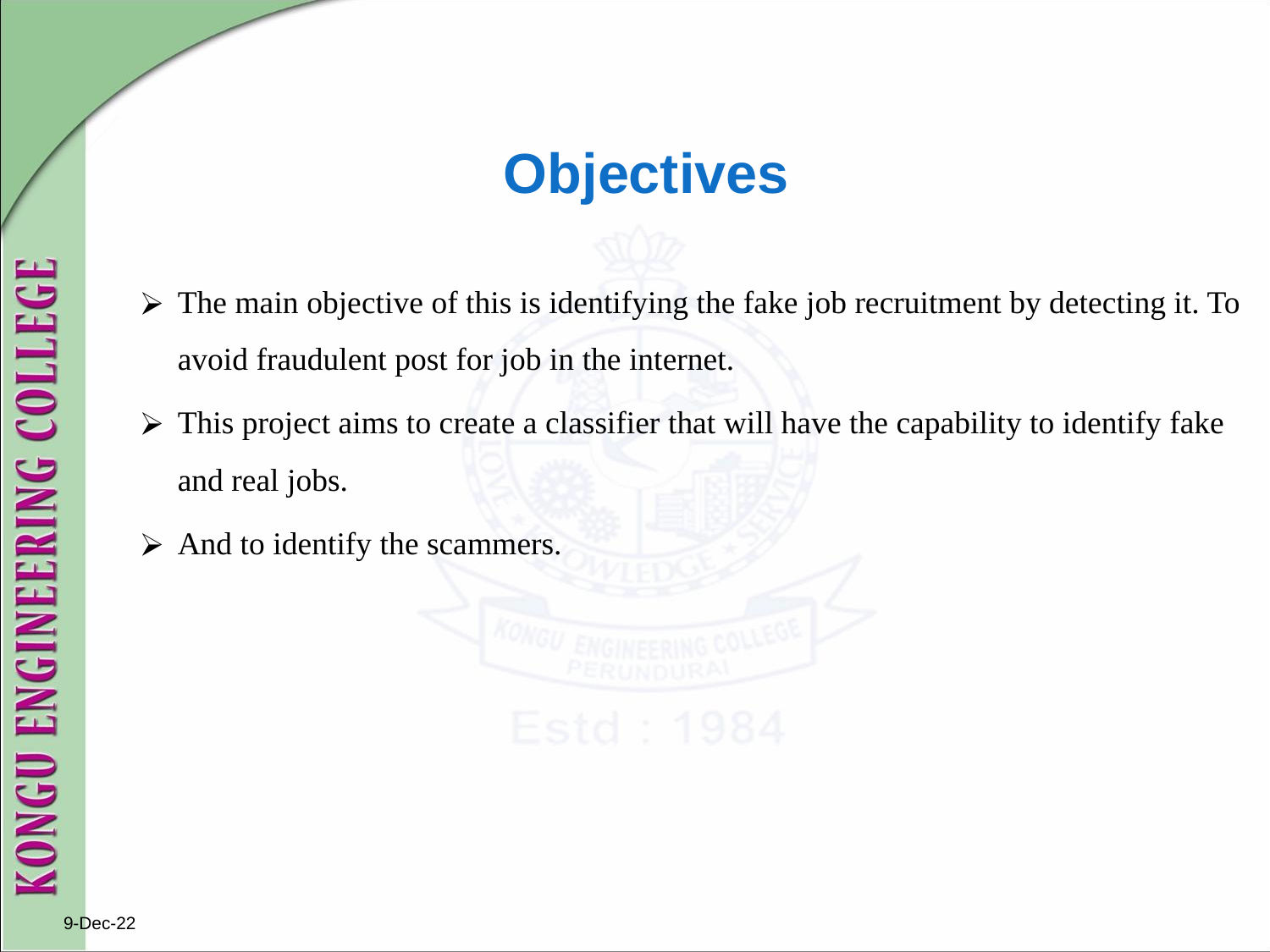

# Objectives
The main objective of this is identifying the fake job recruitment by detecting it. To avoid fraudulent post for job in the internet.
This project aims to create a classifier that will have the capability to identify fake and real jobs.
And to identify the scammers.
9-Dec-22